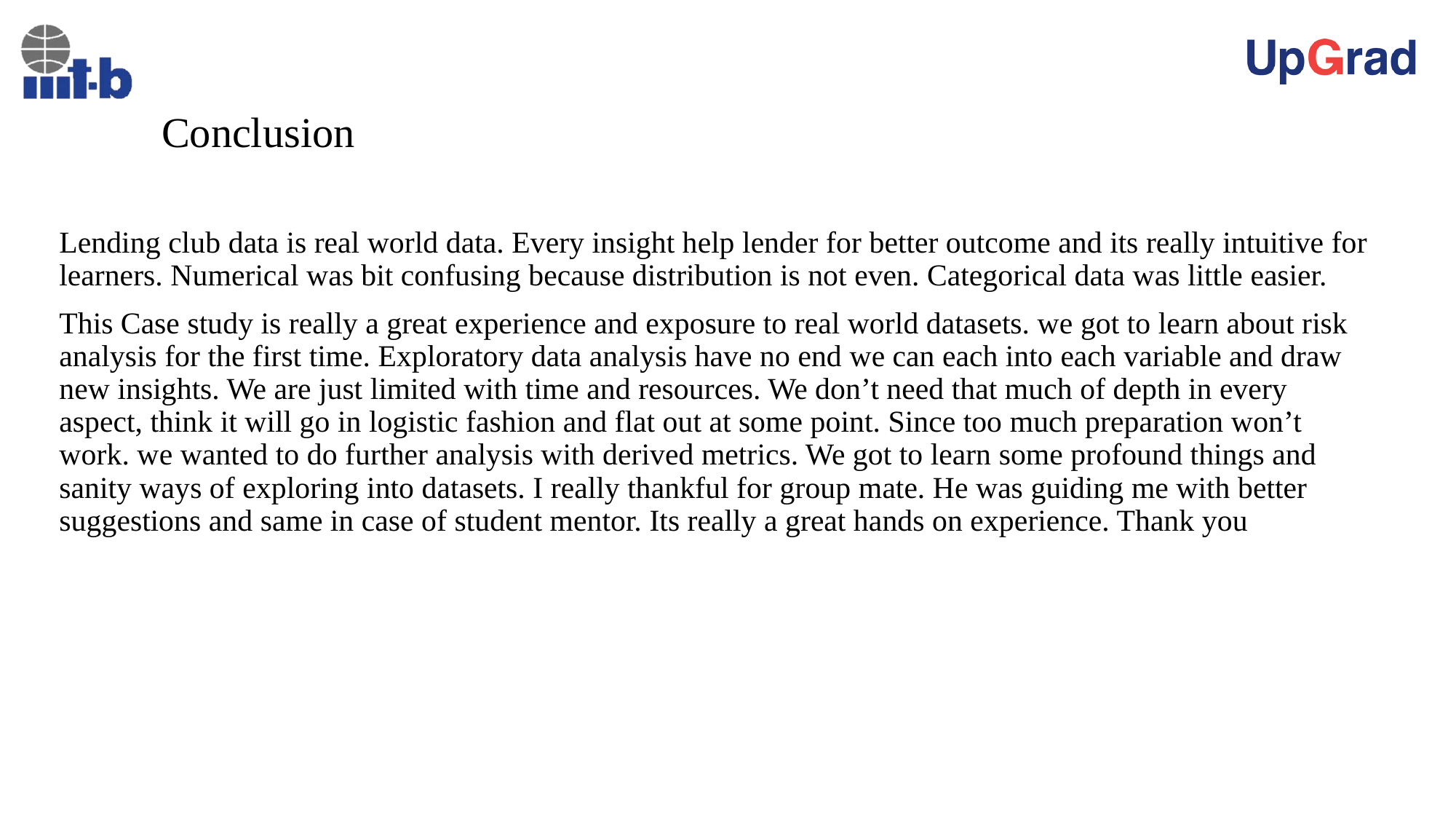

# Conclusion
Lending club data is real world data. Every insight help lender for better outcome and its really intuitive for learners. Numerical was bit confusing because distribution is not even. Categorical data was little easier.
This Case study is really a great experience and exposure to real world datasets. we got to learn about risk analysis for the first time. Exploratory data analysis have no end we can each into each variable and draw new insights. We are just limited with time and resources. We don’t need that much of depth in every aspect, think it will go in logistic fashion and flat out at some point. Since too much preparation won’t work. we wanted to do further analysis with derived metrics. We got to learn some profound things and sanity ways of exploring into datasets. I really thankful for group mate. He was guiding me with better suggestions and same in case of student mentor. Its really a great hands on experience. Thank you